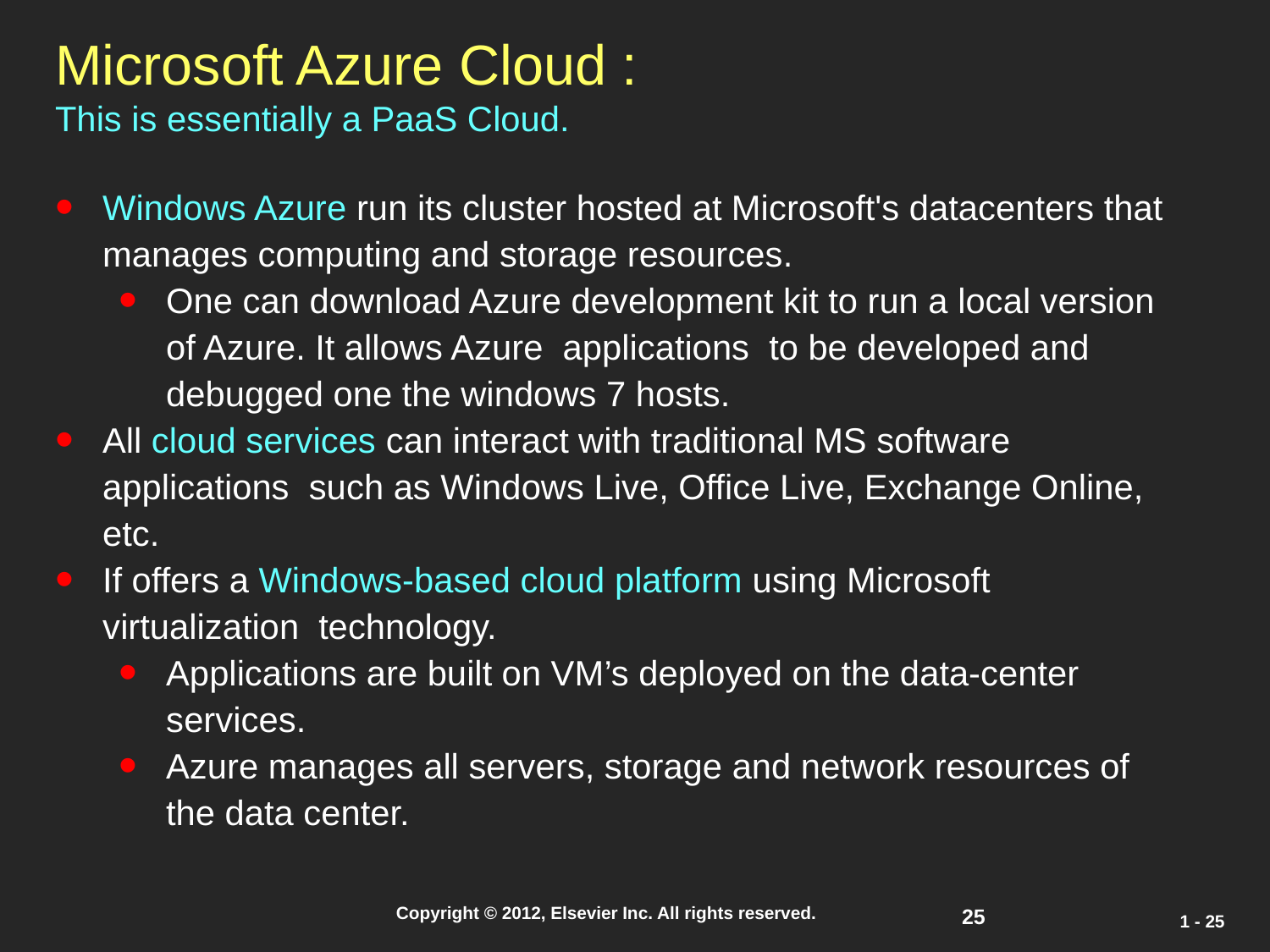

Microsoft Azure Cloud :
This is essentially a PaaS Cloud.

Windows Azure run its cluster hosted at Microsoft's datacenters that  manages computing and storage resources.
One can download Azure development kit to run a local version of Azure. It allows Azure  applications  to be developed and debugged one the windows 7 hosts.
All cloud services can interact with traditional MS software applications  such as Windows Live, Office Live, Exchange Online, etc.
If offers a Windows-based cloud platform using Microsoft virtualization  technology.
Applications are built on VM’s deployed on the data-center  services.
Azure manages all servers, storage and network resources of the data center.